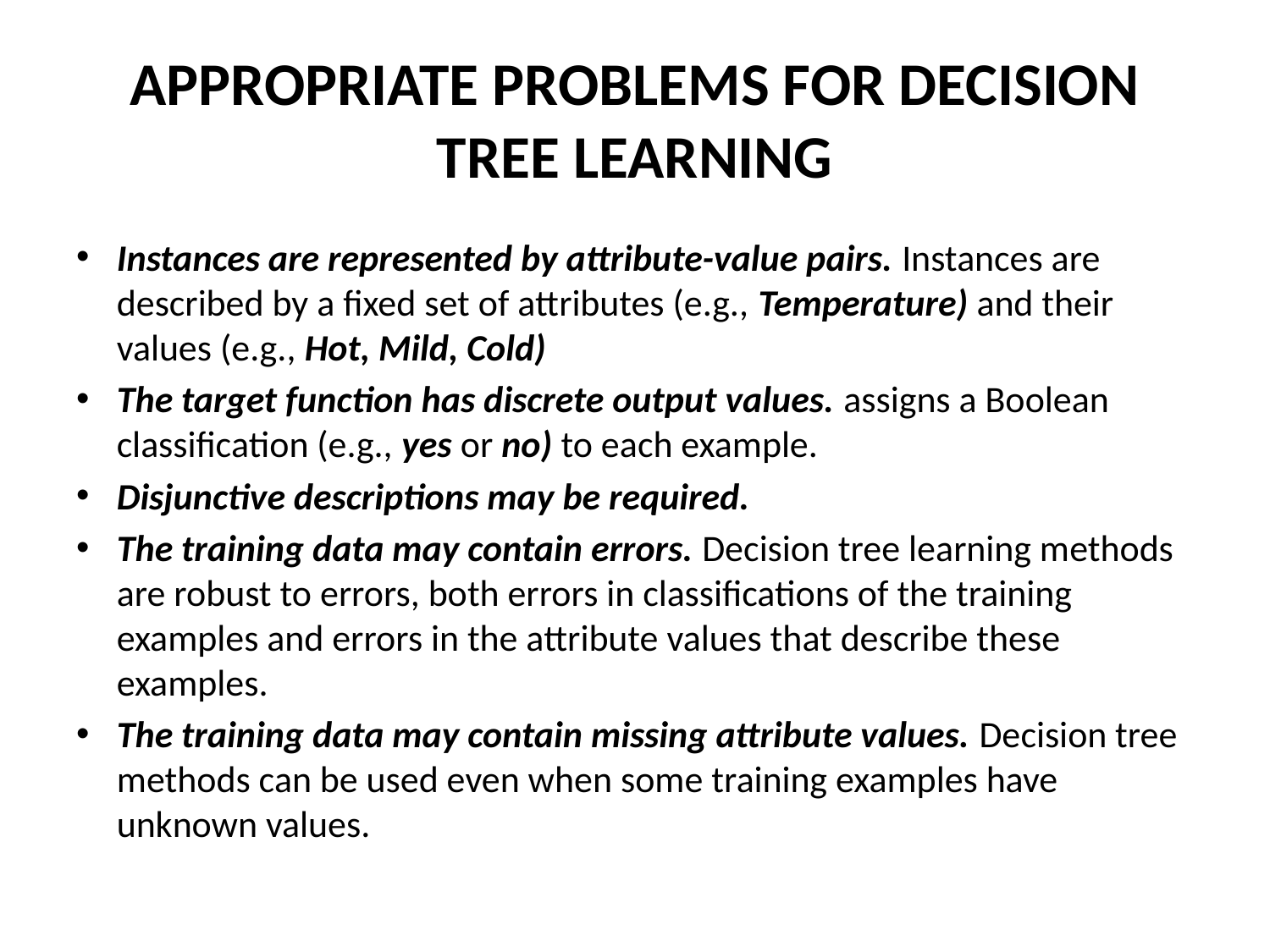

# APPROPRIATE PROBLEMS FOR DECISION TREE LEARNING
Instances are represented by attribute-value pairs. Instances are described by a fixed set of attributes (e.g., Temperature) and their values (e.g., Hot, Mild, Cold)
The target function has discrete output values. assigns a Boolean classification (e.g., yes or no) to each example.
Disjunctive descriptions may be required.
The training data may contain errors. Decision tree learning methods are robust to errors, both errors in classifications of the training examples and errors in the attribute values that describe these examples.
The training data may contain missing attribute values. Decision tree methods can be used even when some training examples have unknown values.